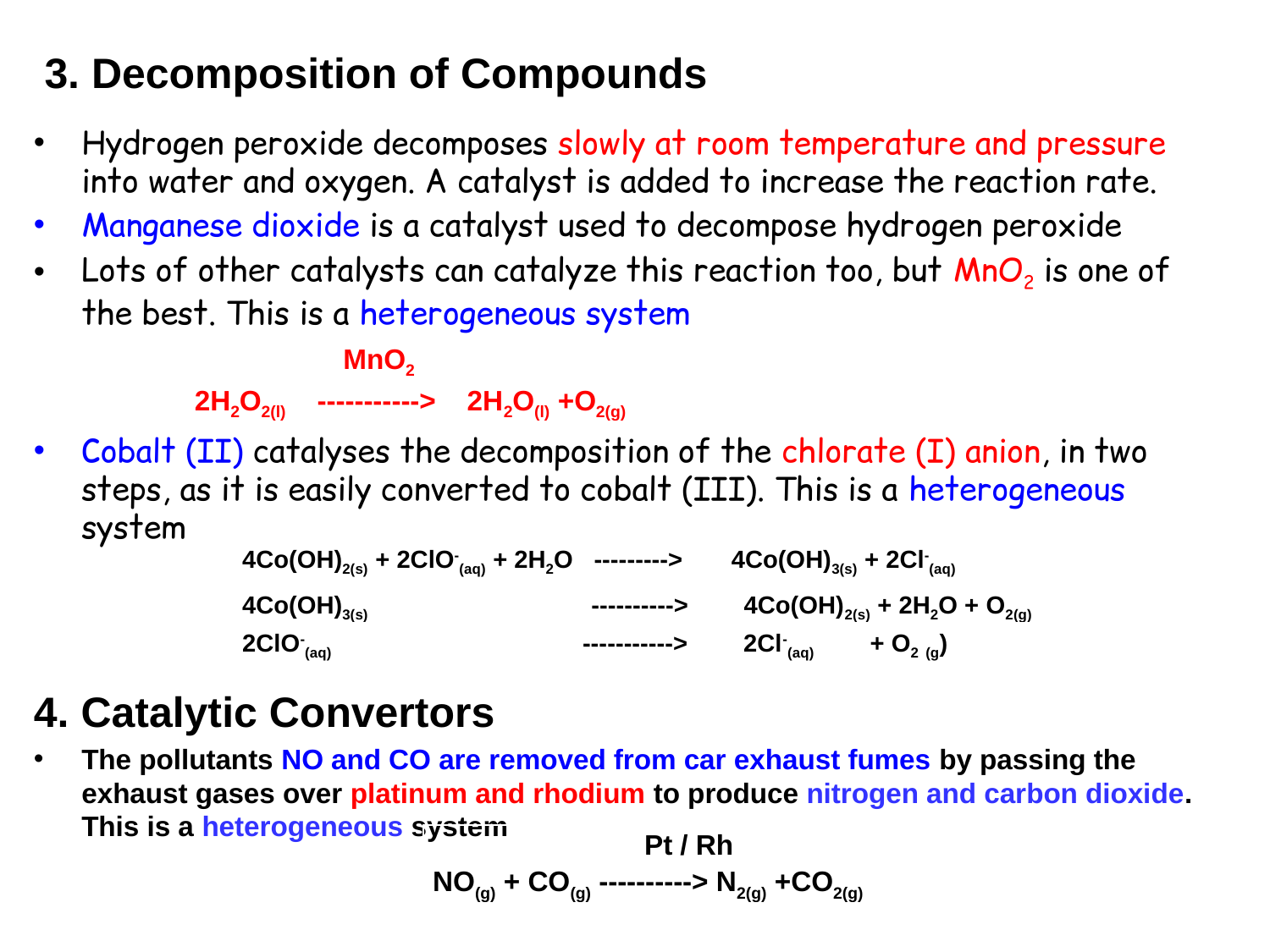

# 3. Decomposition of Compounds
Hydrogen peroxide decomposes slowly at room temperature and pressure into water and oxygen. A catalyst is added to increase the reaction rate.
Manganese dioxide is a catalyst used to decompose hydrogen peroxide
Lots of other catalysts can catalyze this reaction too, but MnO2 is one of the best. This is a heterogeneous system

Cobalt (II) catalyses the decomposition of the chlorate (I) anion, in two steps, as it is easily converted to cobalt (III). This is a heterogeneous system

4. Catalytic Convertors
The pollutants NO and CO are removed from car exhaust fumes by passing the exhaust gases over platinum and rhodium to produce nitrogen and carbon dioxide. This is a heterogeneous system

| MnO2 |
| --- |
| 2H2O2(l) -----------> 2H2O(l) +O2(g) |
| 4Co(OH)2(s) + 2ClO-(aq) + 2H2O ---------> 4Co(OH)3(s) + 2Cl-(aq) |
| --- |
| 4Co(OH)3(s) ----------> 4Co(OH)2(s) + 2H2O + O2(g) |
| 2ClO-(aq) -----------> 2Cl-(aq) + O2 (g) |
| Pt / Rh |
| --- |
| NO(g) + CO(g) ----------> N2(g) +CO2(g) |